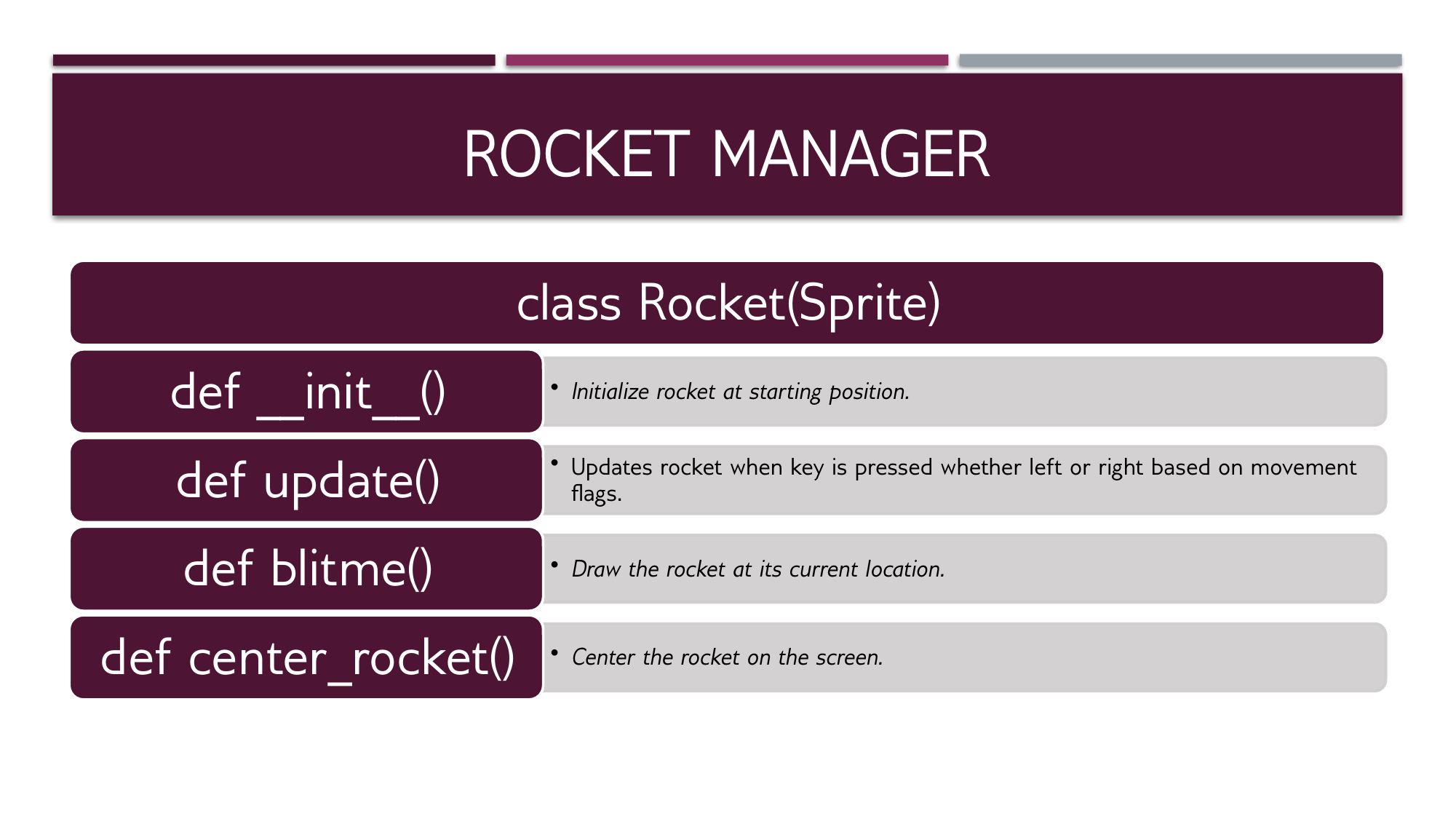

# Rocket Manager
class Rocket(Sprite)
Initialize rocket at starting position.
def __init__()
Updates rocket when key is pressed whether left or right based on movement flags.
def update()
Draw the rocket at its current location.
def blitme()
Center the rocket on the screen.
def center_rocket()